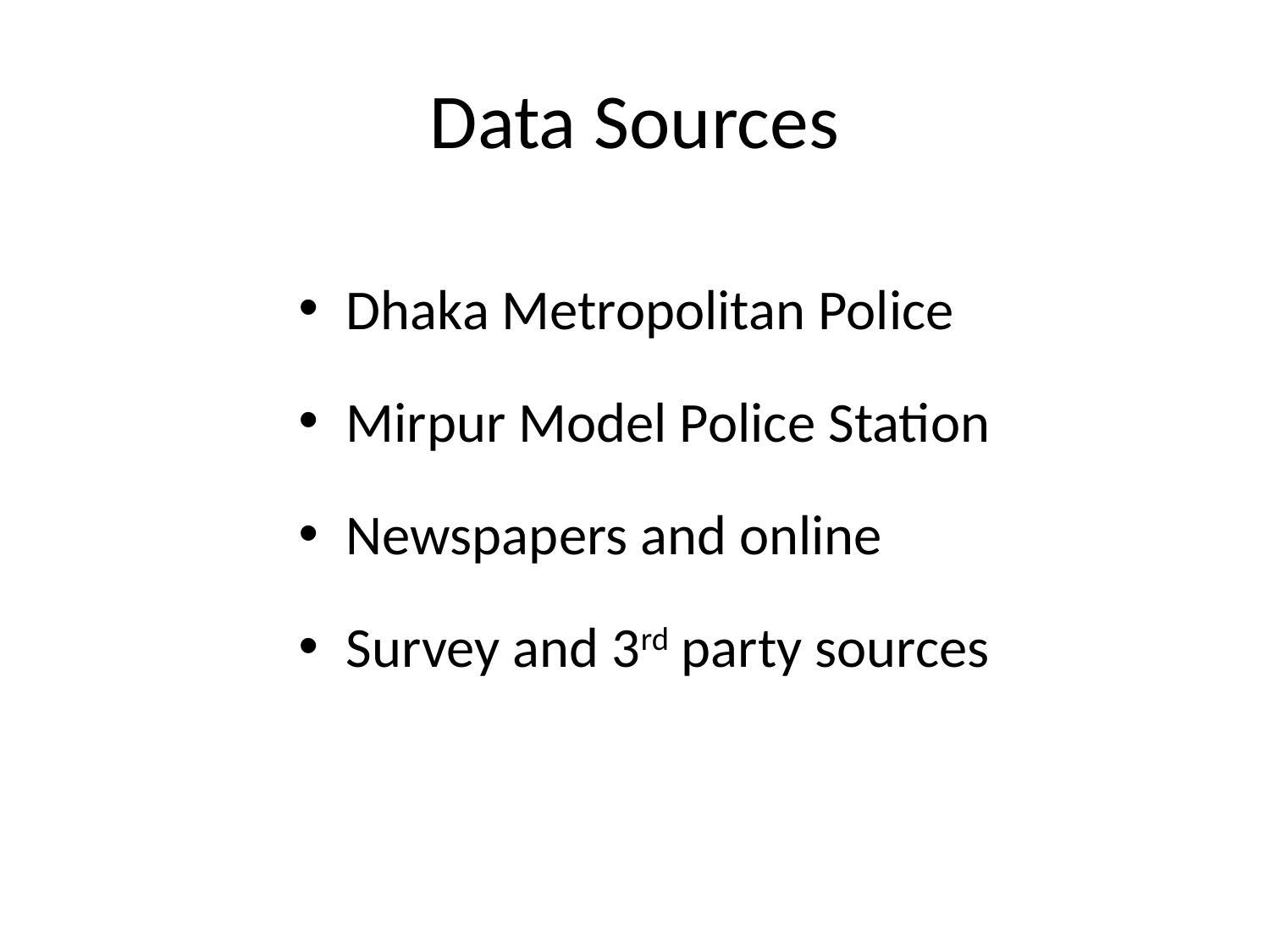

# Data Sources
Dhaka Metropolitan Police
Mirpur Model Police Station
Newspapers and online
Survey and 3rd party sources